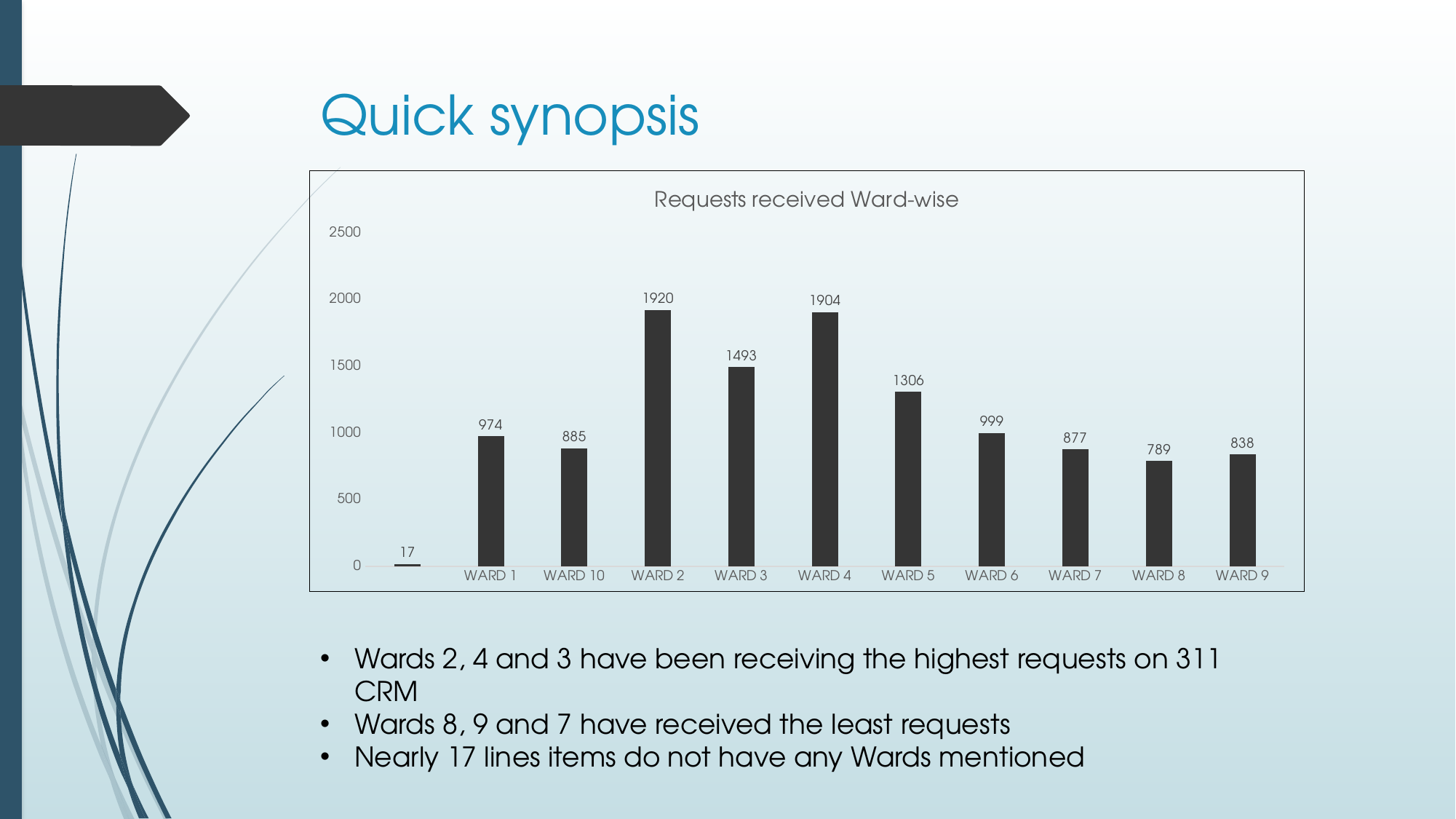

# Quick synopsis

### Chart: Requests received Ward-wise

| Category | Total |
|---|---|
|   | 17.0 |
| WARD 1 | 974.0 |
| WARD 10 | 885.0 |
| WARD 2 | 1920.0 |
| WARD 3 | 1493.0 |
| WARD 4 | 1904.0 |
| WARD 5 | 1306.0 |
| WARD 6 | 999.0 |
| WARD 7 | 877.0 |
| WARD 8 | 789.0 |
| WARD 9 | 838.0 |
Wards 2, 4 and 3 have been receiving the highest requests on 311 CRM
Wards 8, 9 and 7 have received the least requests
Nearly 17 lines items do not have any Wards mentioned